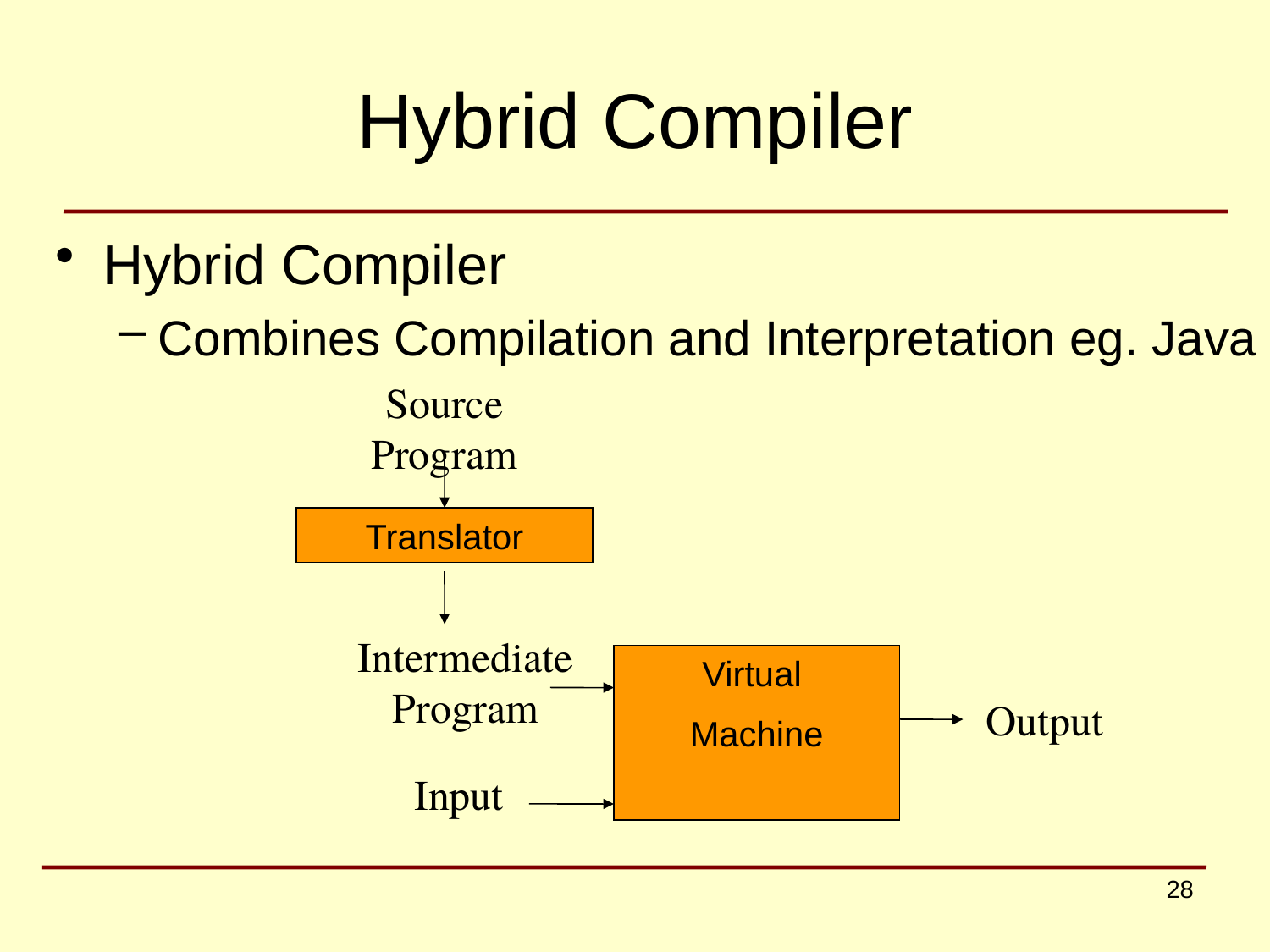

# Hybrid Compiler

Hybrid Compiler
Combines Compilation and Interpretation eg. Java

Source
Program
Translator

Intermediate
Program
Virtual
Machine

Output

Input

28